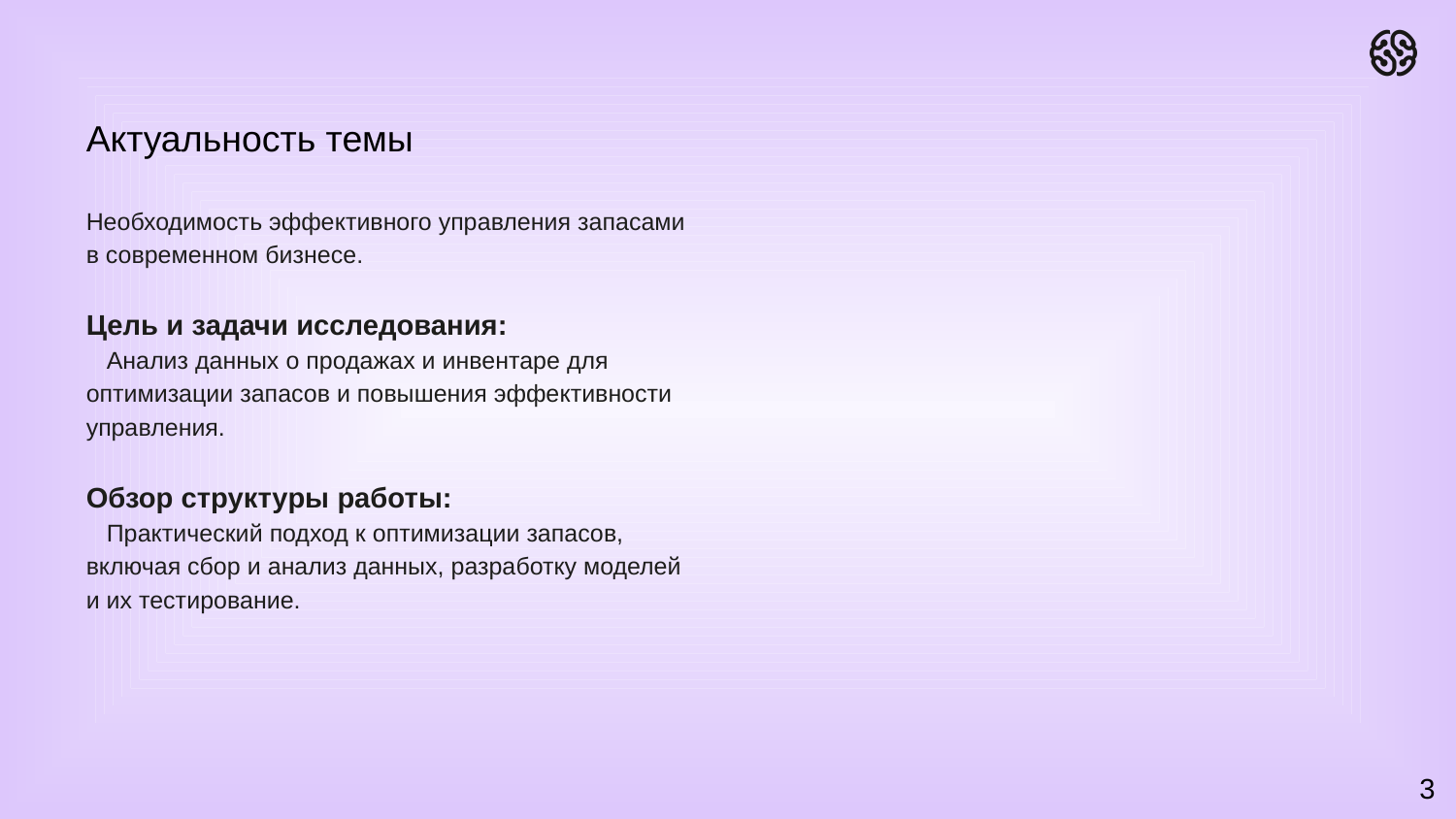

Актуальность темы
Необходимость эффективного управления запасами в современном бизнесе.

Цель и задачи исследования:
   Анализ данных о продажах и инвентаре для оптимизации запасов и повышения эффективности управления.

Обзор структуры работы:
   Практический подход к оптимизации запасов, включая сбор и анализ данных, разработку моделей и их тестирование.
3